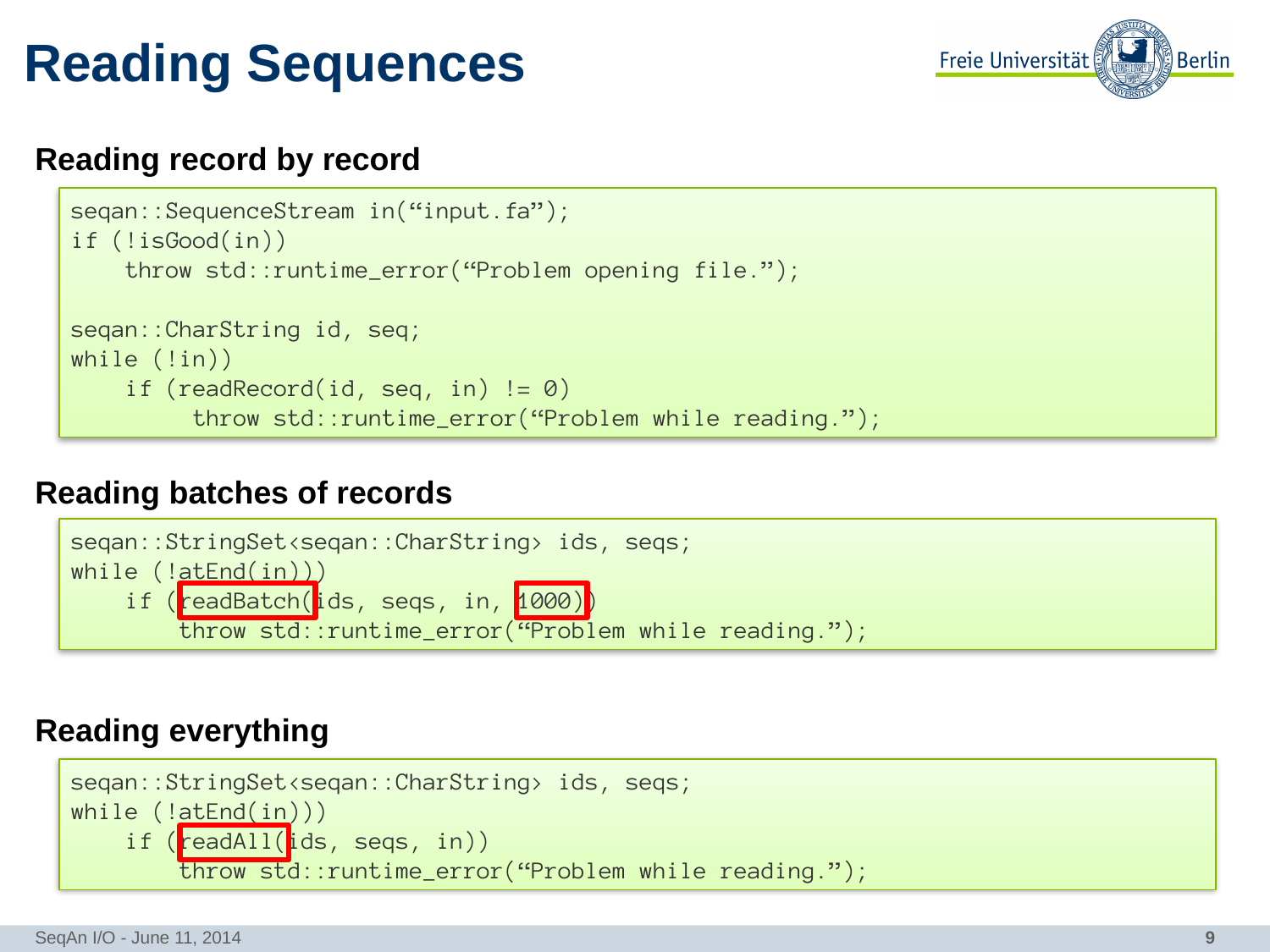

# Reading Sequences
Reading record by record

Reading batches of records

Reading everything
seqan::SequenceStream in(“input.fa”);
if (!isGood(in))
    throw std::runtime_error(“Problem opening file.”);

seqan::CharString id, seq;
while (!in))
    if (readRecord(id, seq, in) != 0)
         throw std::runtime_error(“Problem while reading.”);
seqan::StringSet<seqan::CharString> ids, seqs;
while (!atEnd(in)))
    if (readBatch(ids, seqs, in, 1000))
        throw std::runtime_error(“Problem while reading.”);

seqan::StringSet<seqan::CharString> ids, seqs;
while (!atEnd(in)))
    if (readAll(ids, seqs, in))
        throw std::runtime_error(“Problem while reading.”);

SeqAn I/O - June 11, 2014